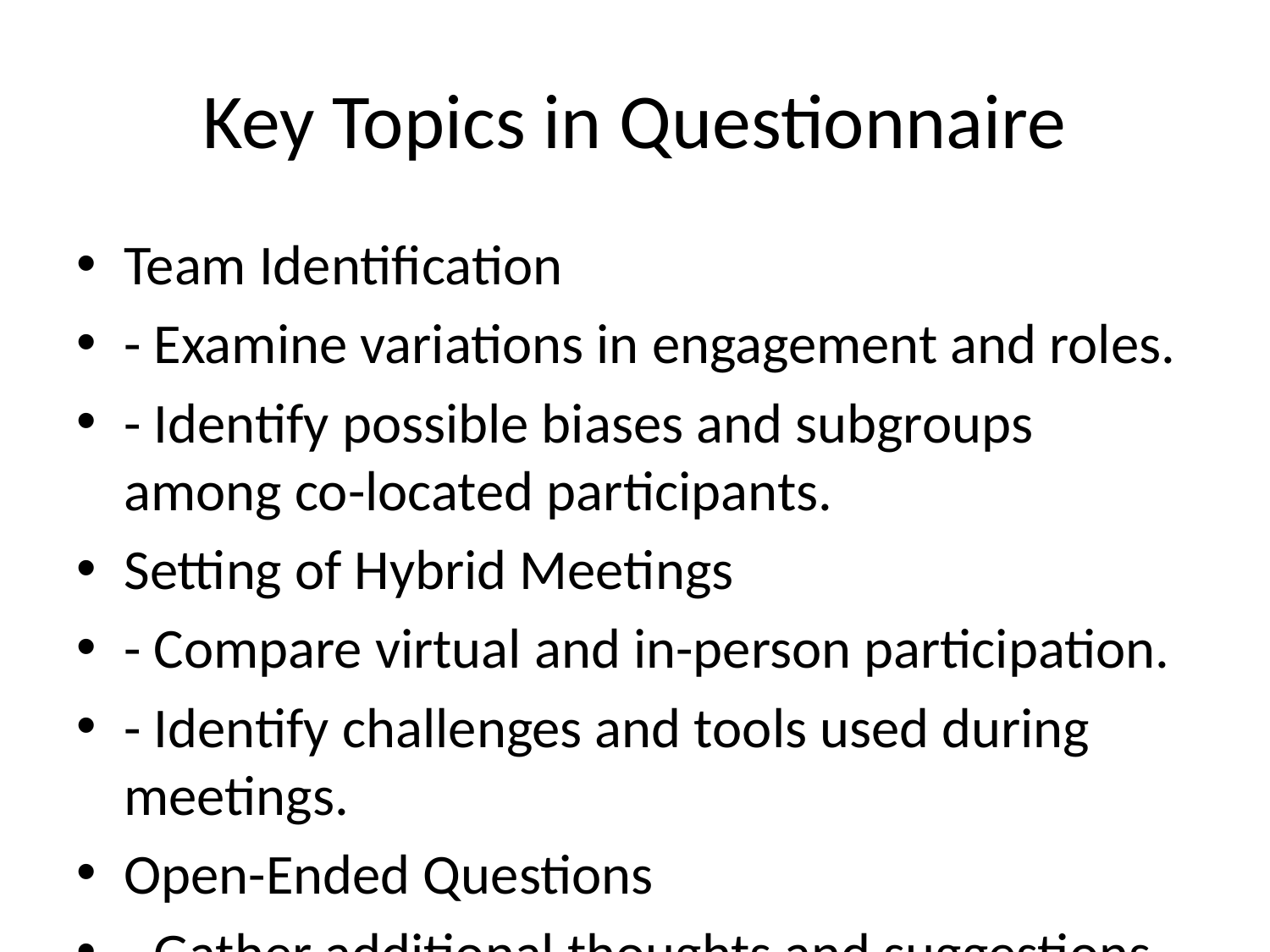

# Key Topics in Questionnaire
Team Identification
- Examine variations in engagement and roles.
- Identify possible biases and subgroups among co-located participants.
Setting of Hybrid Meetings
- Compare virtual and in-person participation.
- Identify challenges and tools used during meetings.
Open-Ended Questions
- Gather additional thoughts and suggestions for improvement.